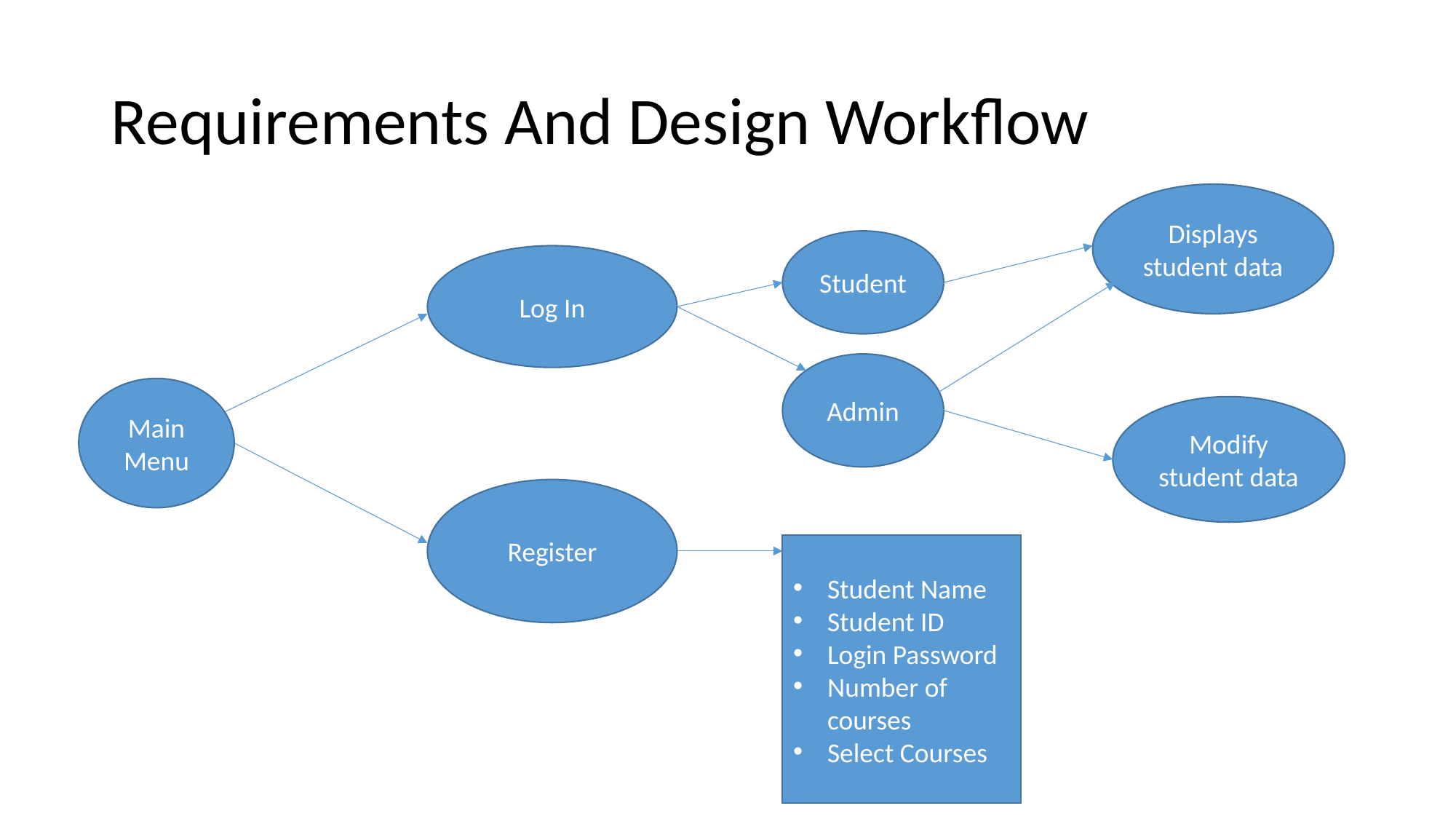

# Requirements And Design Workflow
Displays student data
Student
Log In
Admin
Main Menu
Modify student data
Register
Student Name
Student ID
Login Password
Number of courses
Select Courses